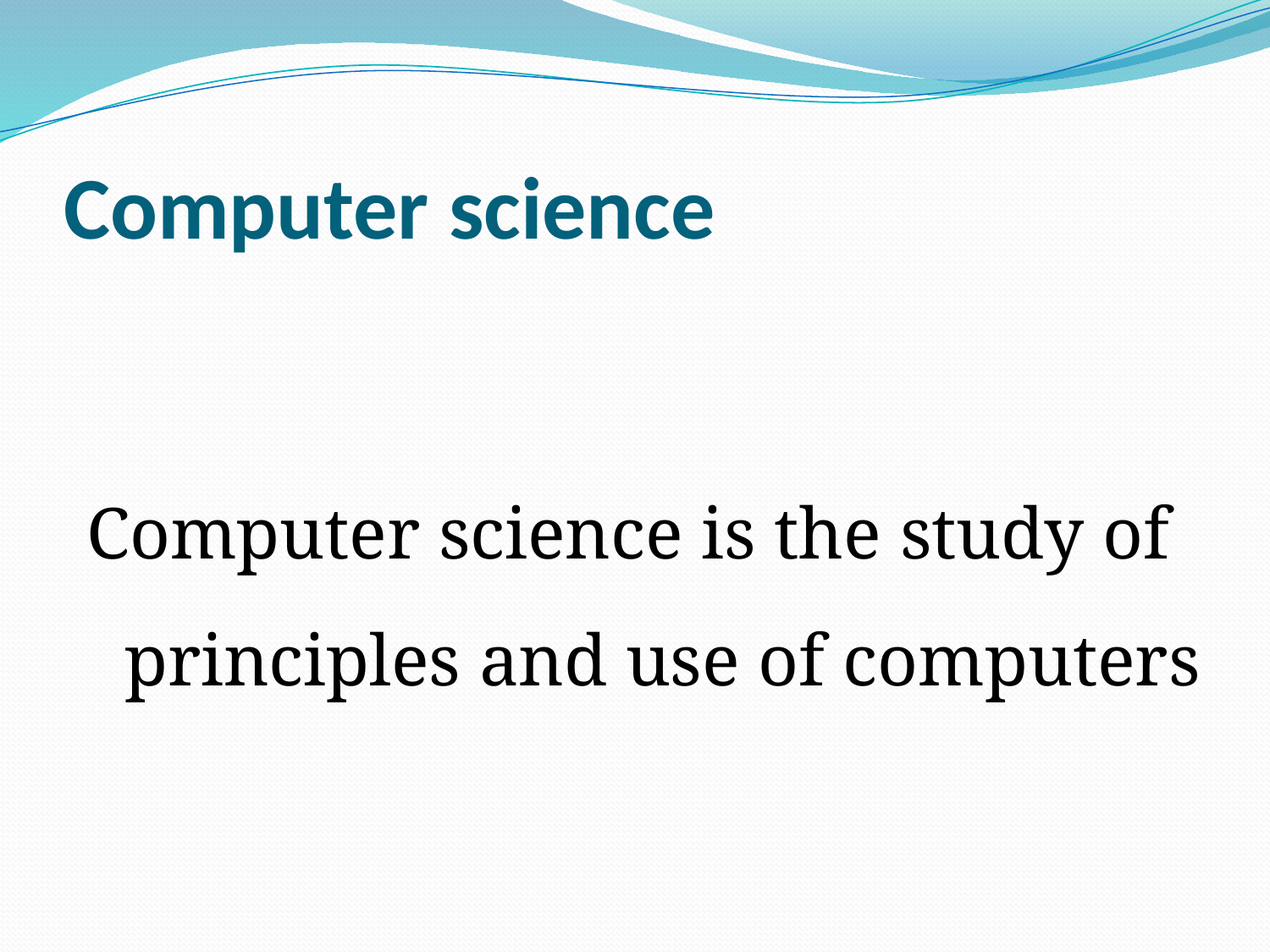

# Computer science

Computer science is the study of principles and use of computers